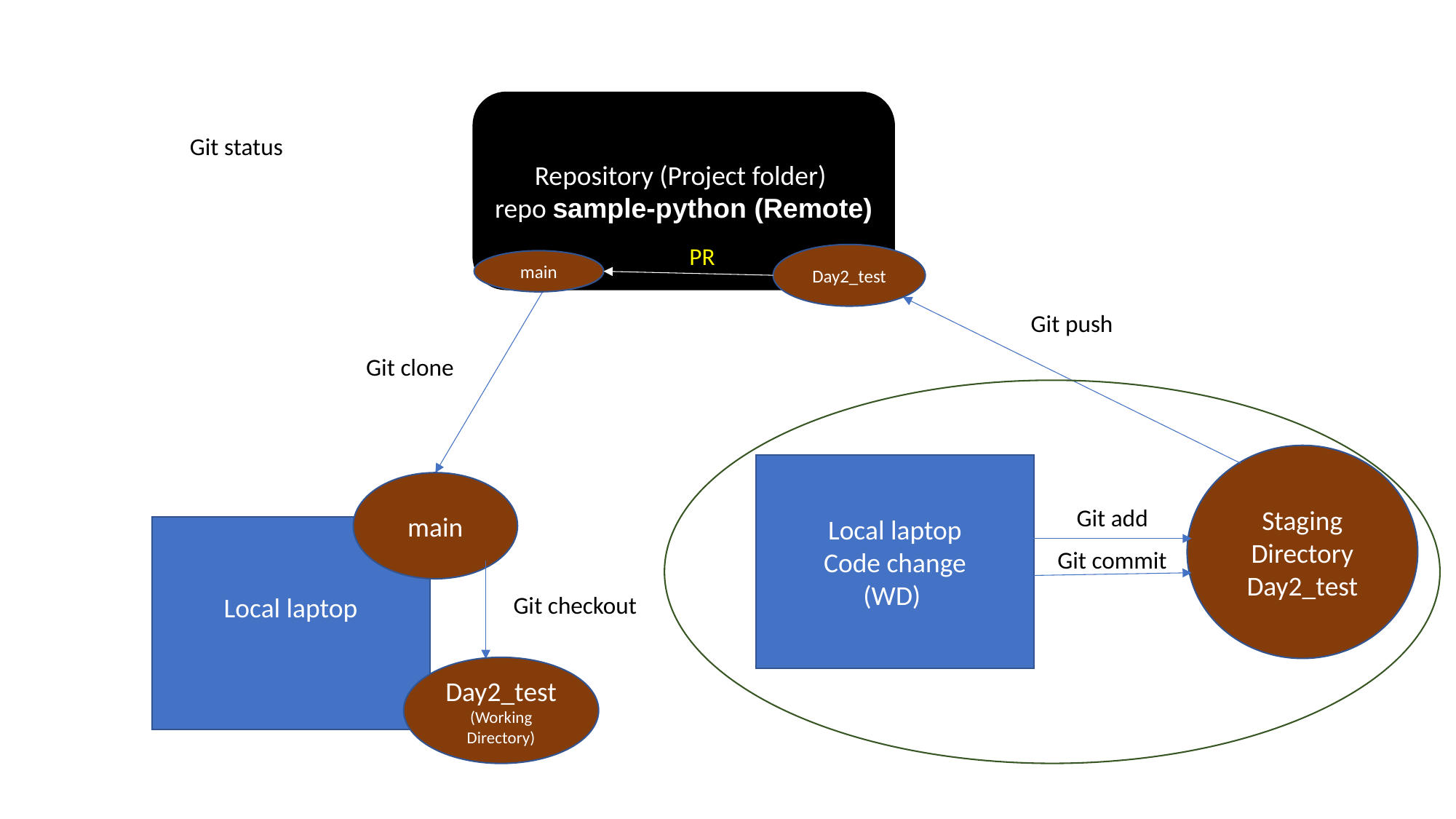

Repository (Project folder)
repo sample-python (Remote)
Git status
PR
Day2_test
main
Git push
Git clone

Staging Directory Day2_test
Local laptop
Code change
(WD)
main
Git add
Local laptop

Git commit
Git checkout
Day2_test
(Working Directory)